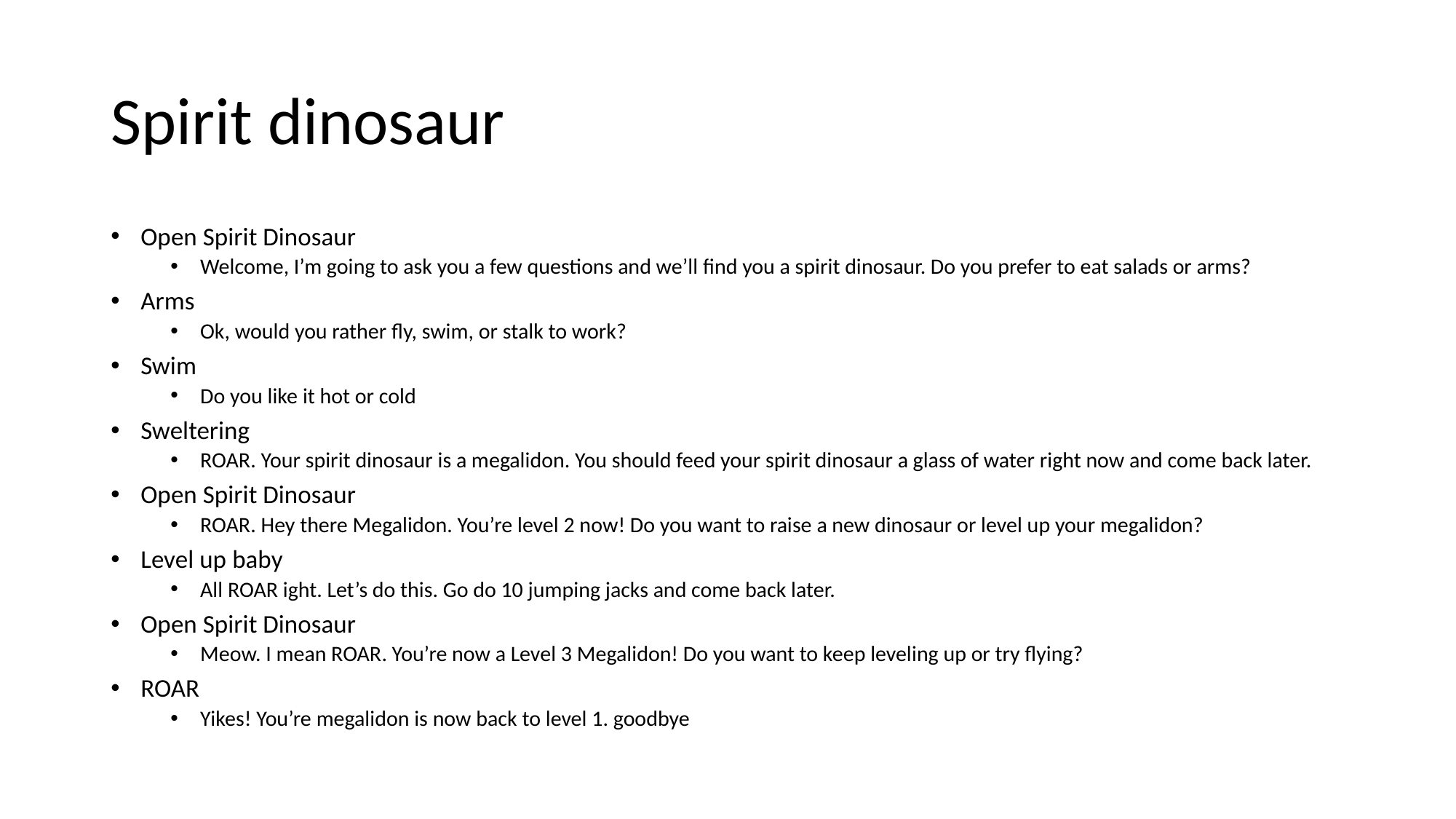

# Spirit dinosaur
Open Spirit Dinosaur
Welcome, I’m going to ask you a few questions and we’ll find you a spirit dinosaur. Do you prefer to eat salads or arms?
Arms
Ok, would you rather fly, swim, or stalk to work?
Swim
Do you like it hot or cold
Sweltering
ROAR. Your spirit dinosaur is a megalidon. You should feed your spirit dinosaur a glass of water right now and come back later.
Open Spirit Dinosaur
ROAR. Hey there Megalidon. You’re level 2 now! Do you want to raise a new dinosaur or level up your megalidon?
Level up baby
All ROAR ight. Let’s do this. Go do 10 jumping jacks and come back later.
Open Spirit Dinosaur
Meow. I mean ROAR. You’re now a Level 3 Megalidon! Do you want to keep leveling up or try flying?
ROAR
Yikes! You’re megalidon is now back to level 1. goodbye